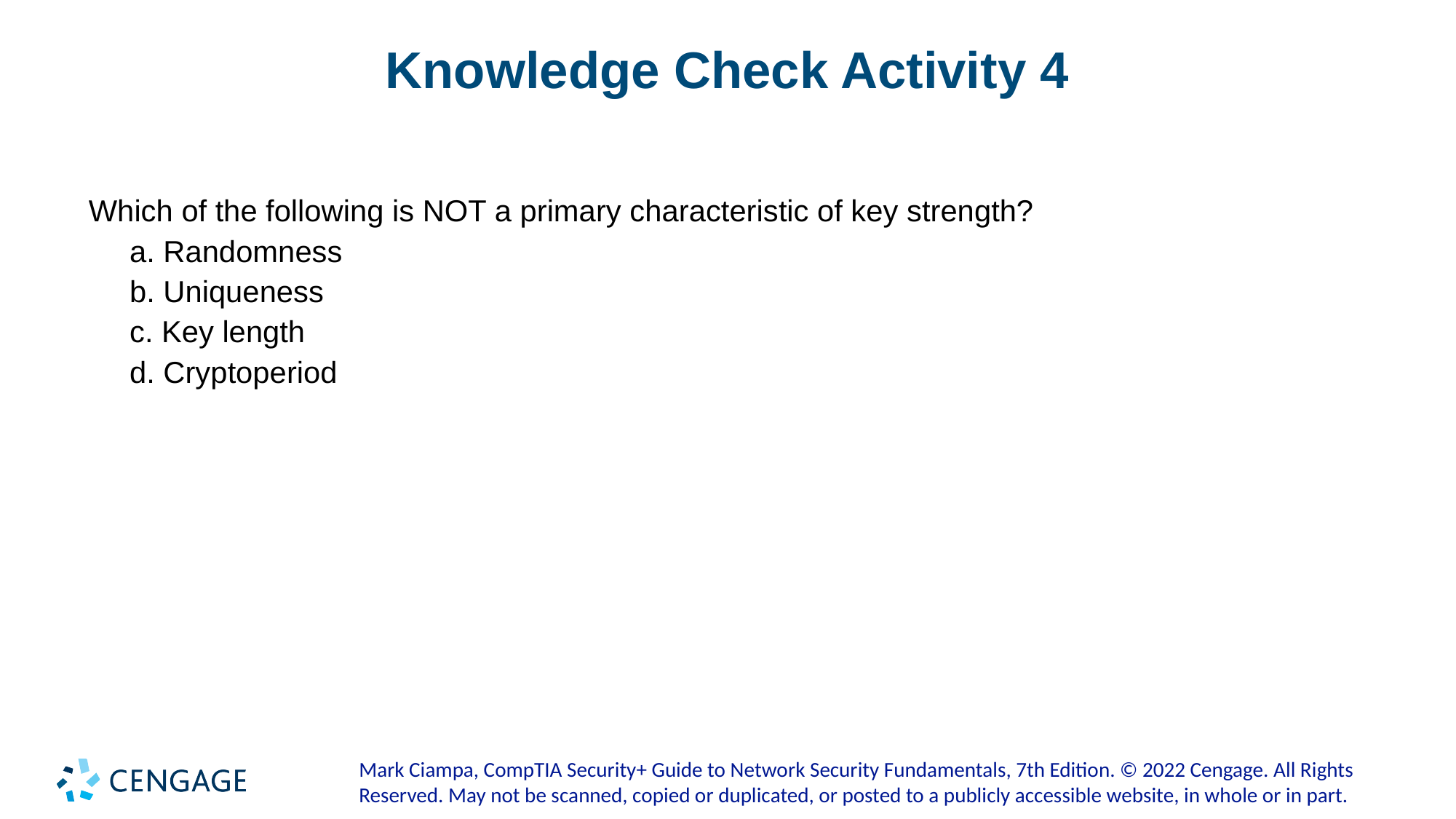

# Knowledge Check Activity 4
Which of the following is NOT a primary characteristic of key strength?
a. Randomness
b. Uniqueness
c. Key length
d. Cryptoperiod